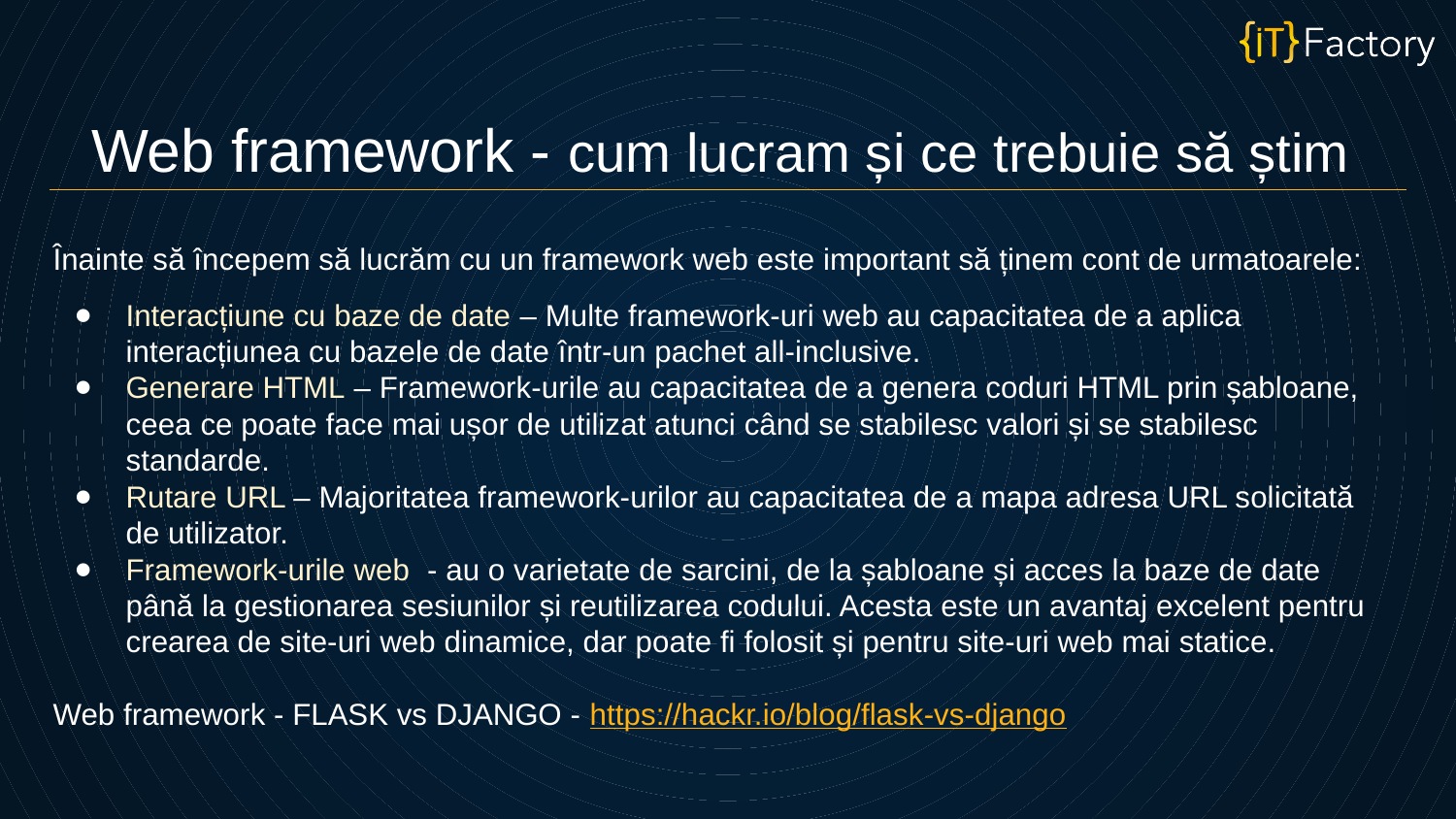

Web framework - cum lucram și ce trebuie să știm
Înainte să începem să lucrăm cu un framework web este important să ținem cont de urmatoarele:

Interacțiune cu baze de date – Multe framework-uri web au capacitatea de a aplica interacțiunea cu bazele de date într-un pachet all-inclusive.
Generare HTML – Framework-urile au capacitatea de a genera coduri HTML prin șabloane, ceea ce poate face mai ușor de utilizat atunci când se stabilesc valori și se stabilesc standarde.
Rutare URL – Majoritatea framework-urilor au capacitatea de a mapa adresa URL solicitată de utilizator.
Framework-urile web  - au o varietate de sarcini, de la șabloane și acces la baze de date până la gestionarea sesiunilor și reutilizarea codului. Acesta este un avantaj excelent pentru crearea de site-uri web dinamice, dar poate fi folosit și pentru site-uri web mai statice.

Web framework - FLASK vs DJANGO - https://hackr.io/blog/flask-vs-django